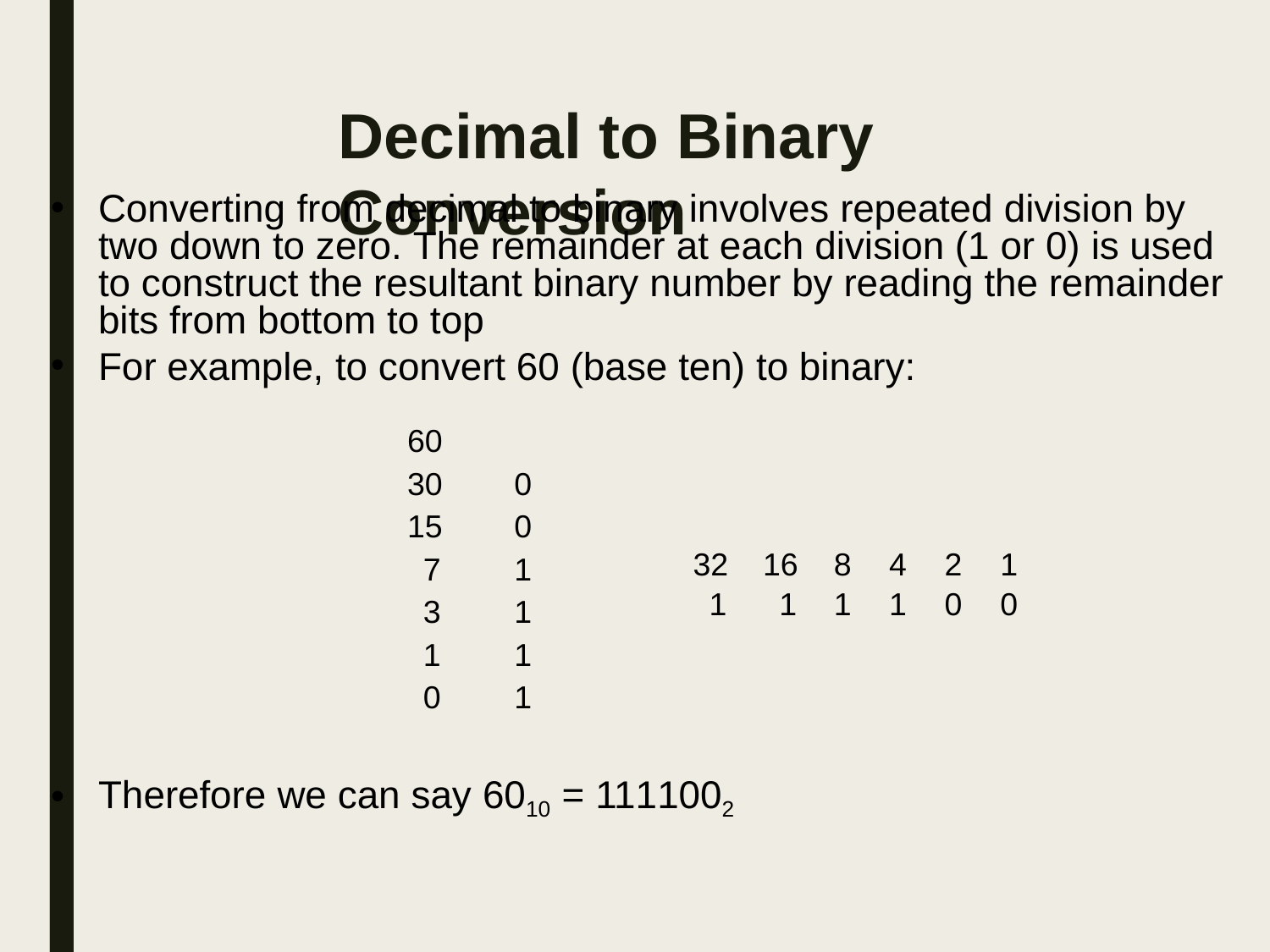

# Decimal to Binary Conversion
Converting from decimal to binary involves repeated division by two down to zero. The remainder at each division (1 or 0) is used to construct the resultant binary number by reading the remainder bits from bottom to top
For example, to convert 60 (base ten) to binary:
| 60 |  |
| --- | --- |
| 30 | 0 |
| 15 | 0 |
| 7 | 1 |
| 3 | 1 |
| 1 | 1 |
| 0 | 1 |
| 32 | 16 | 8 | 4 | 2 | 1 |
| --- | --- | --- | --- | --- | --- |
| 1 | 1 | 1 | 1 | 0 | 0 |
Therefore we can say 6010 = 1111002